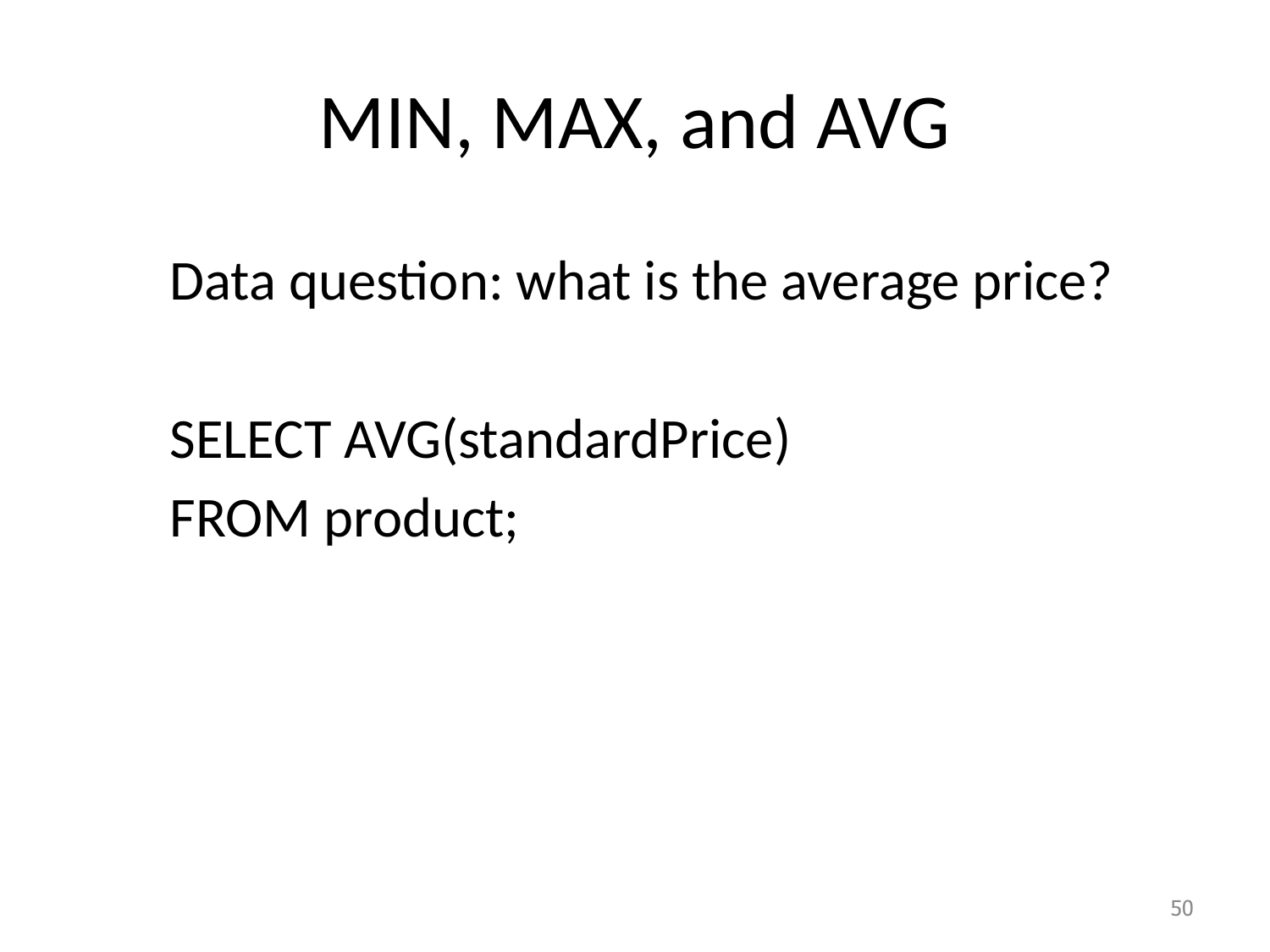

# MIN, MAX, and AVG
Data question: what is the average price?

SELECT AVG(standardPrice)
FROM product;
50